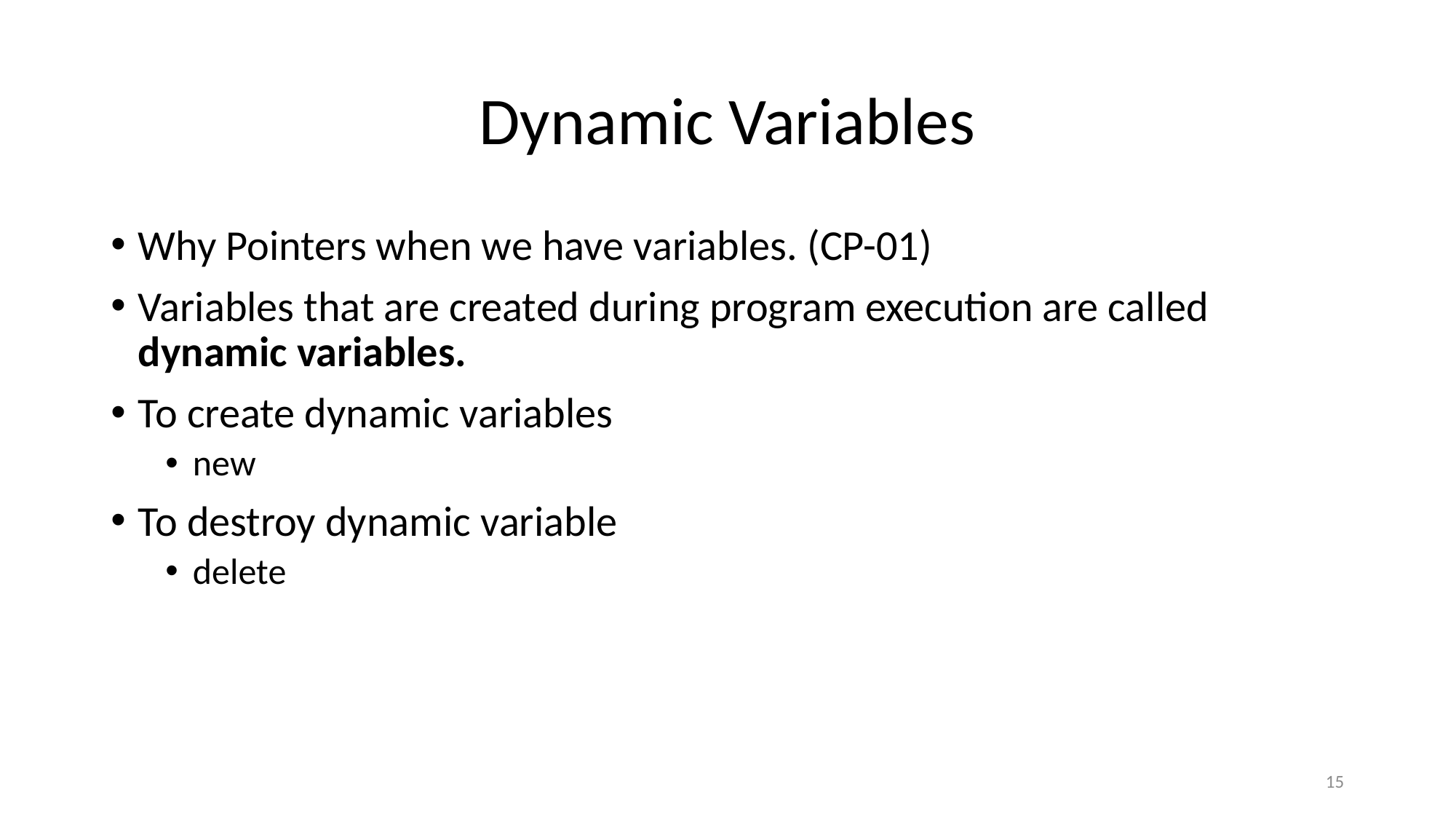

# Dynamic Variables
Why Pointers when we have variables. (CP-01)
Variables that are created during program execution are called dynamic variables.
To create dynamic variables
new
To destroy dynamic variable
delete
15